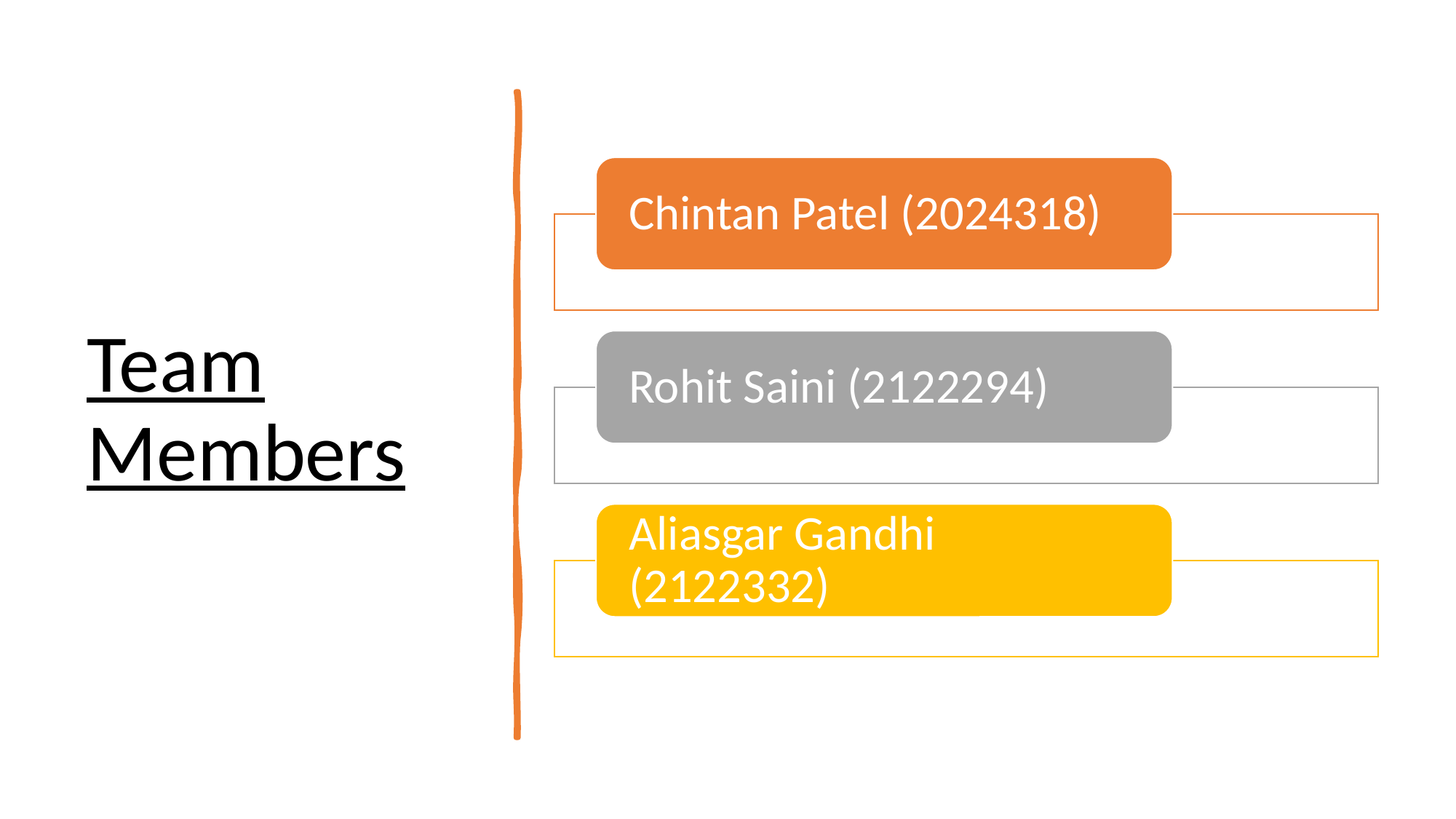

Chintan Patel (2024318)
Rohit Saini (2122294)
Aliasgar Gandhi (2122332)
Team Members